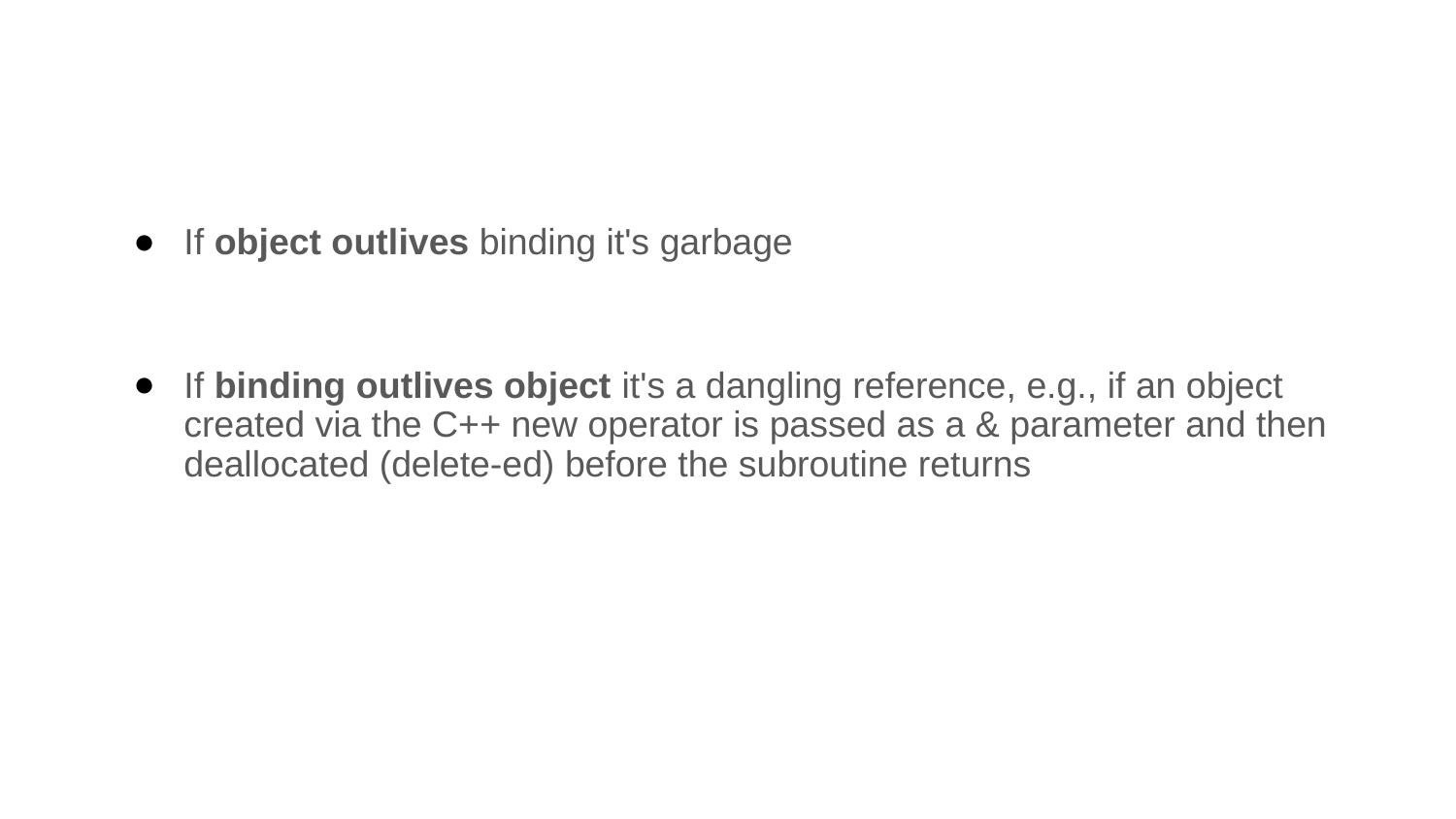

#
If object outlives binding it's garbage

If binding outlives object it's a dangling reference, e.g., if an object created via the C++ new operator is passed as a & parameter and then deallocated (delete-ed) before the subroutine returns